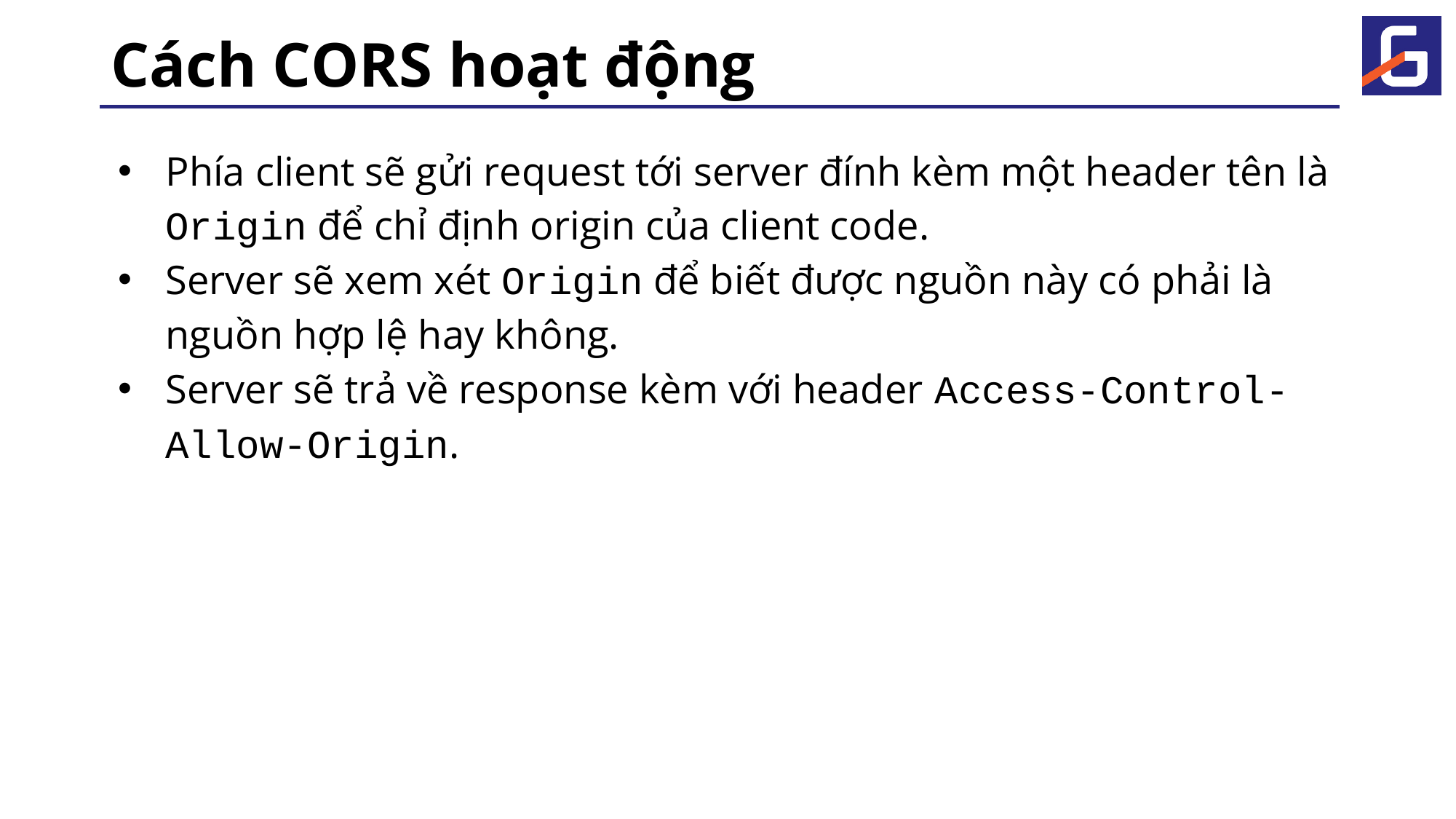

# Cách CORS hoạt động
Phía client sẽ gửi request tới server đính kèm một header tên là Origin để chỉ định origin của client code.
Server sẽ xem xét Origin để biết được nguồn này có phải là nguồn hợp lệ hay không.
Server sẽ trả về response kèm với header Access-Control-Allow-Origin.